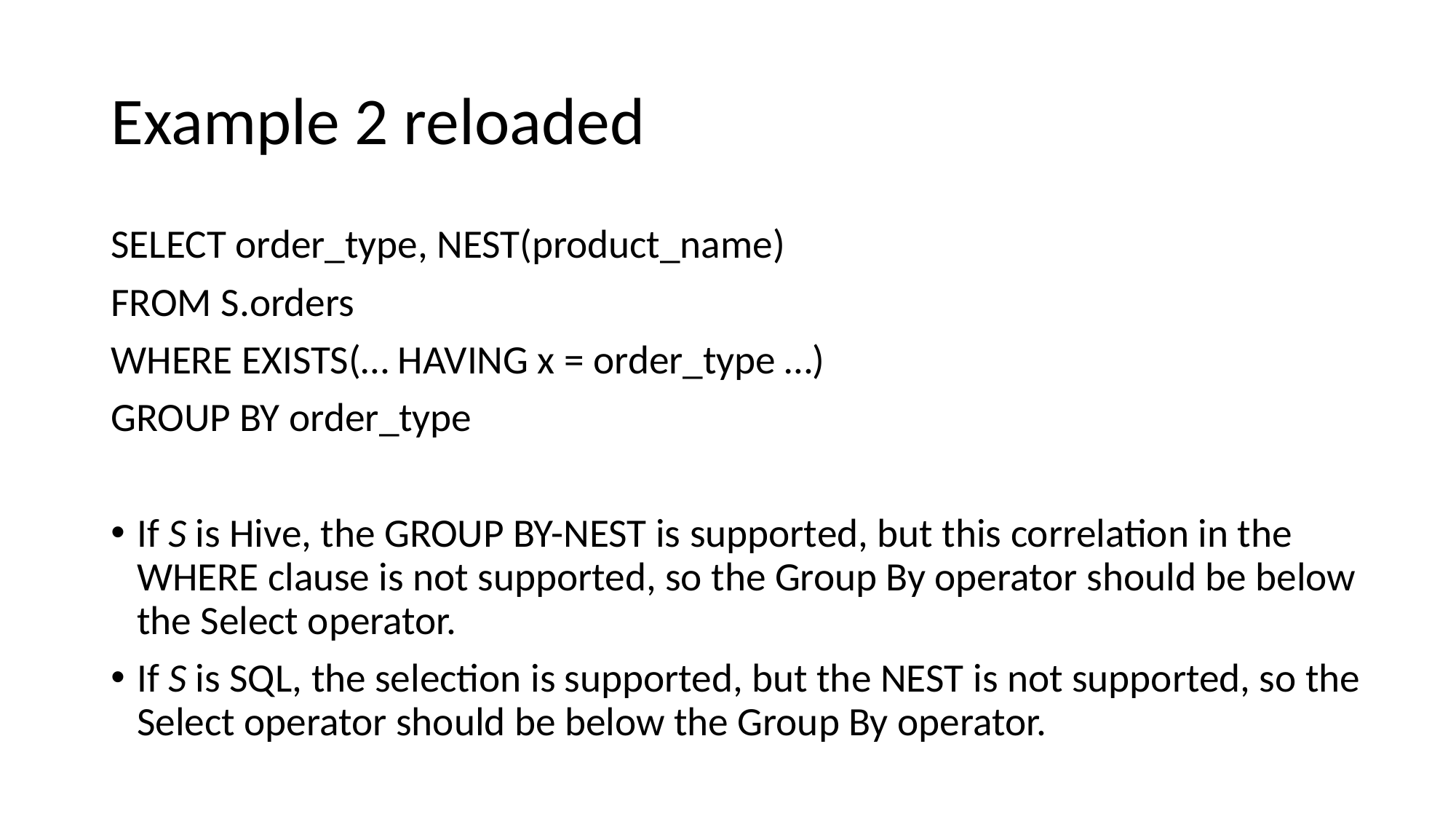

# Example 2 reloaded
SELECT order_type, NEST(product_name)
FROM S.orders
WHERE EXISTS(… HAVING x = order_type …)
GROUP BY order_type

If S is Hive, the GROUP BY-NEST is supported, but this correlation in the WHERE clause is not supported, so the Group By operator should be below the Select operator.
If S is SQL, the selection is supported, but the NEST is not supported, so the Select operator should be below the Group By operator.